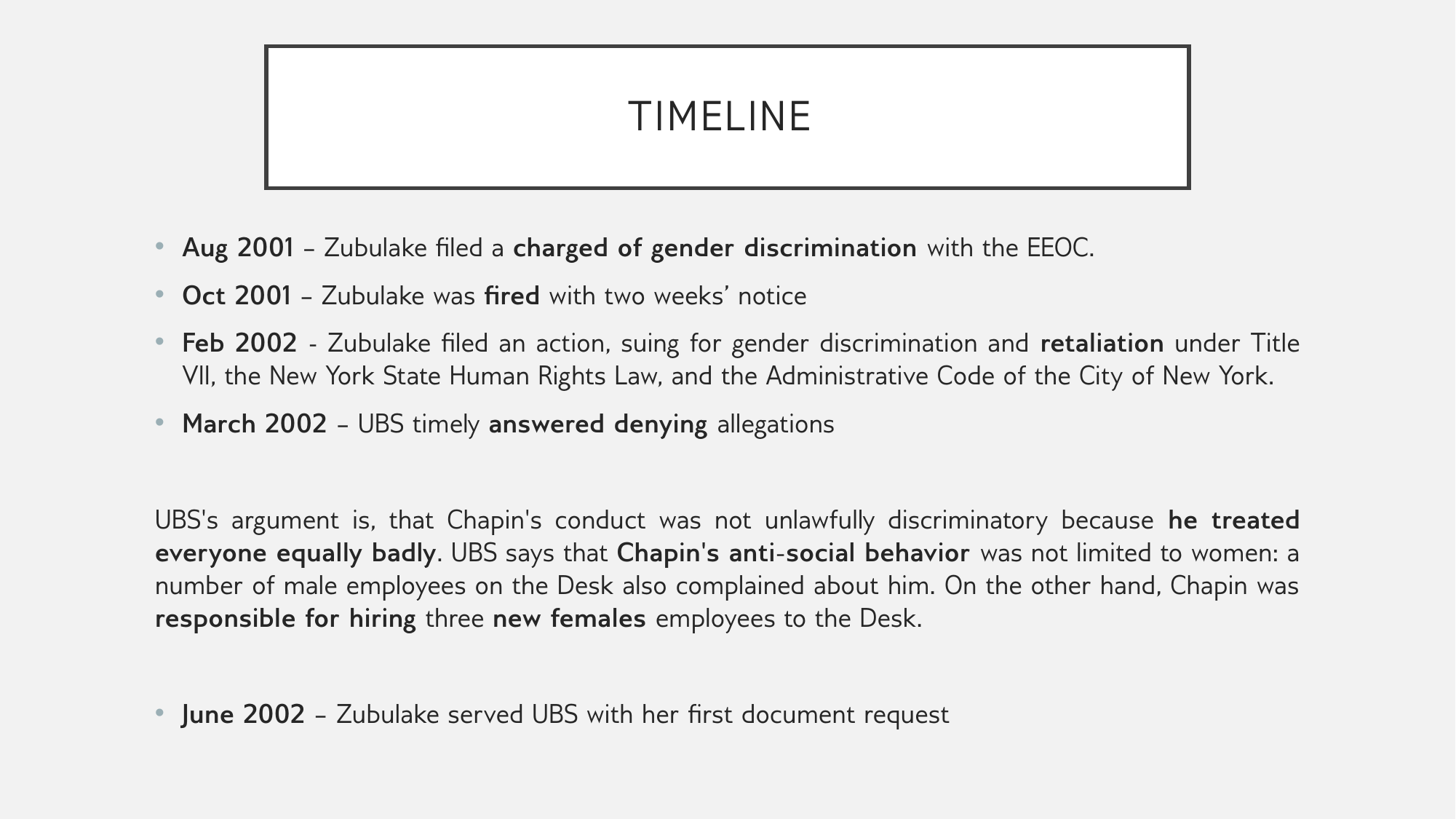

# TIMELINE
Aug 2001 – Zubulake filed a charged of gender discrimination with the EEOC.
Oct 2001 – Zubulake was fired with two weeks’ notice
Feb 2002 - Zubulake filed an action, suing for gender discrimination and retaliation under Title VII, the New York State Human Rights Law, and the Administrative Code of the City of New York.
March 2002 – UBS timely answered denying allegations

UBS's argument is, that Chapin's conduct was not unlawfully discriminatory because he treated everyone equally badly. UBS says that Chapin's anti-social behavior was not limited to women: a number of male employees on the Desk also complained about him. On the other hand, Chapin was responsible for hiring three new females employees to the Desk.

June 2002 – Zubulake served UBS with her first document request